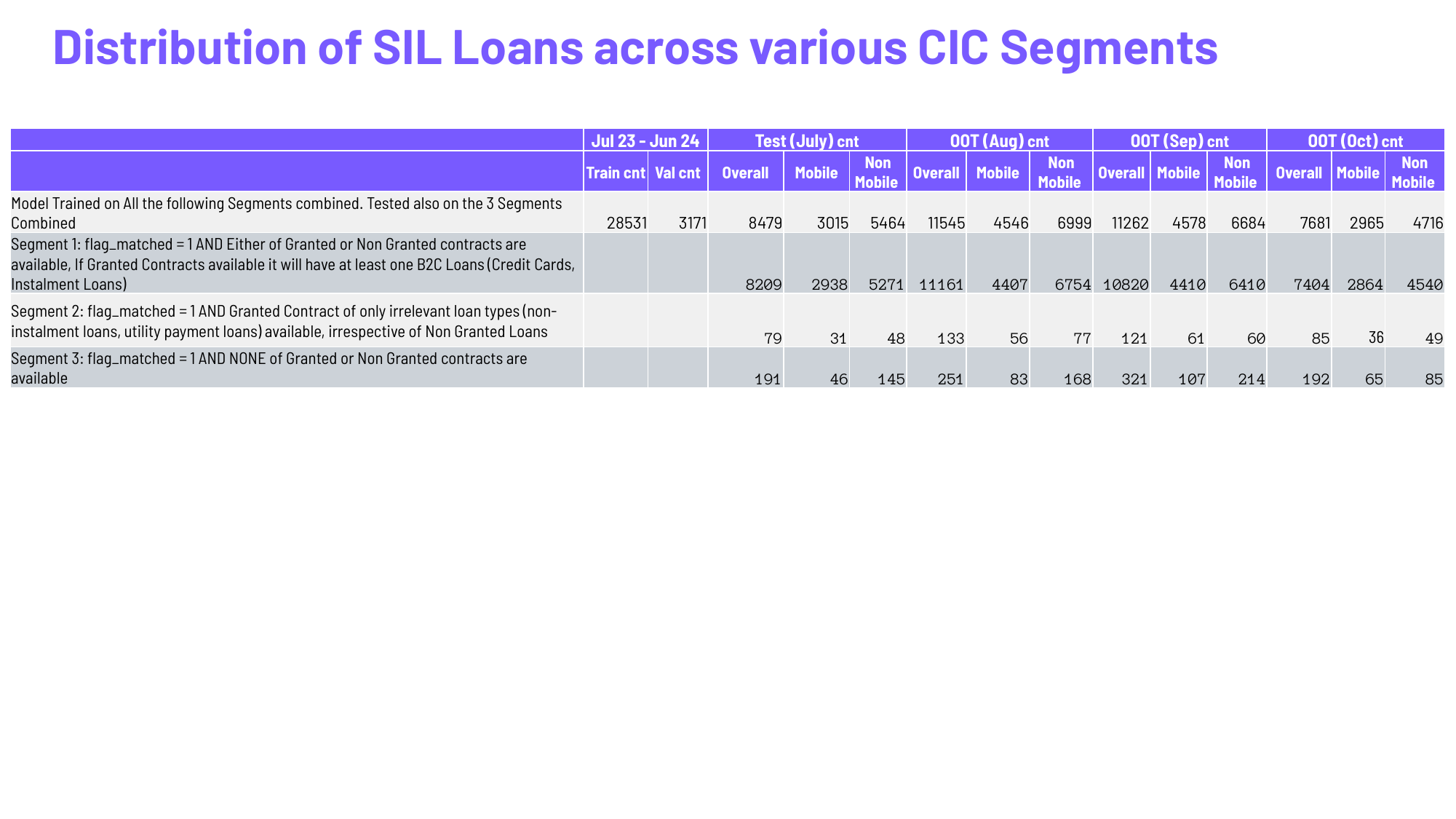

Distribution of SIL Loans across various CIC Segments
|  | Jul 23 - Jun 24 |  | Test (July) cnt |  |  | OOT (Aug) cnt |  |  | OOT (Sep) cnt |  |  | OOT (Oct) cnt |  |  |
| --- | --- | --- | --- | --- | --- | --- | --- | --- | --- | --- | --- | --- | --- | --- |
|  | Train cnt | Val cnt | Overall | Mobile | Non Mobile | Overall | Mobile | Non Mobile | Overall | Mobile | Non Mobile | Overall | Mobile | Non Mobile |
| Model Trained on All the following Segments combined. Tested also on the 3 Segments Combined | 28531 | 3171 | 8479 | 3015 | 5464 | 11545 | 4546 | 6999 | 11262 | 4578 | 6684 | 7681 | 2965 | 4716 |
| Segment 1: flag\_matched = 1 AND Either of Granted or Non Granted contracts are available, If Granted Contracts available it will have at least one B2C Loans (Credit Cards, Instalment Loans) |  |  | 8209 | 2938 | 5271 | 11161 | 4407 | 6754 | 10820 | 4410 | 6410 | 7404 | 2864 | 4540 |
| Segment 2: flag\_matched = 1 AND Granted Contract of only irrelevant loan types (non-instalment loans, utility payment loans) available, irrespective of Non Granted Loans |  |  | 79 | 31 | 48 | 133 | 56 | 77 | 121 | 61 | 60 | 85 | 36 | 49 |
| Segment 3: flag\_matched = 1 AND NONE of Granted or Non Granted contracts are available |  |  | 191 | 46 | 145 | 251 | 83 | 168 | 321 | 107 | 214 | 192 | 65 | 85 |